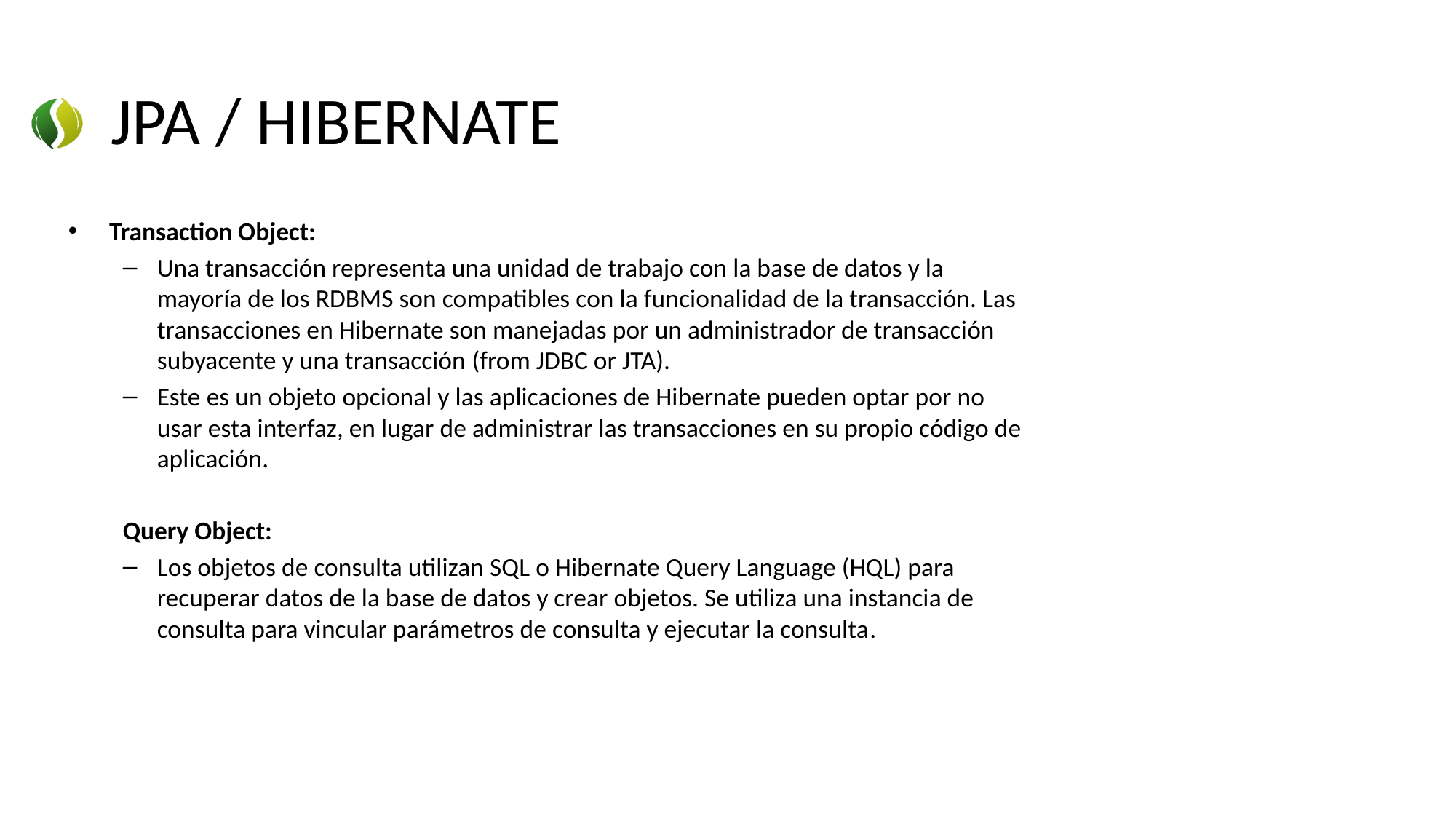

# JPA / HIBERNATE

Transaction Object:
Una transacción representa una unidad de trabajo con la base de datos y la mayoría de los RDBMS son compatibles con la funcionalidad de la transacción. Las transacciones en Hibernate son manejadas por un administrador de transacción subyacente y una transacción (from JDBC or JTA).
Este es un objeto opcional y las aplicaciones de Hibernate pueden optar por no usar esta interfaz, en lugar de administrar las transacciones en su propio código de aplicación.

Query Object:
Los objetos de consulta utilizan SQL o Hibernate Query Language (HQL) para recuperar datos de la base de datos y crear objetos. Se utiliza una instancia de consulta para vincular parámetros de consulta y ejecutar la consulta.